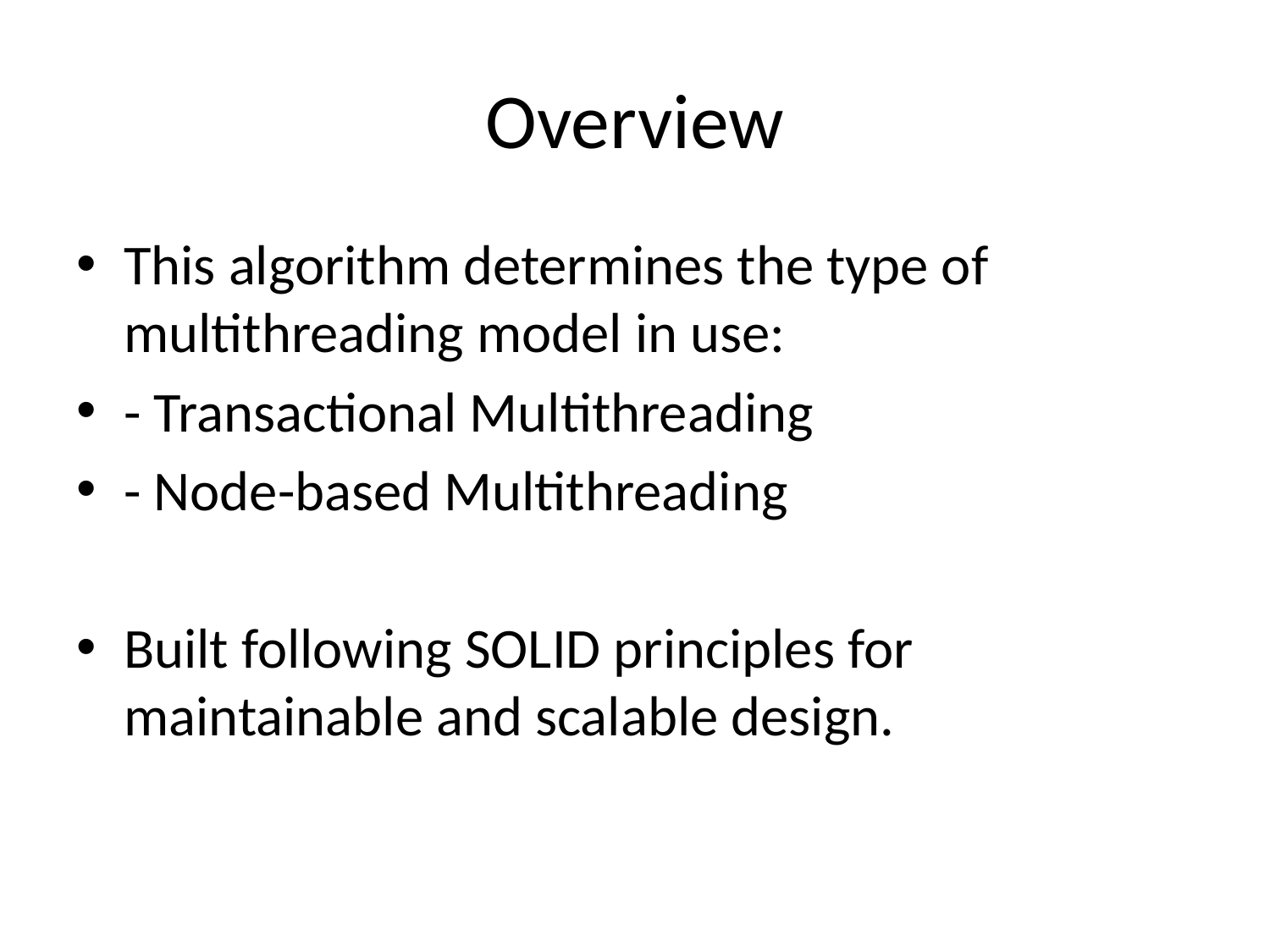

# Overview
This algorithm determines the type of multithreading model in use:
- Transactional Multithreading
- Node-based Multithreading

Built following SOLID principles for maintainable and scalable design.